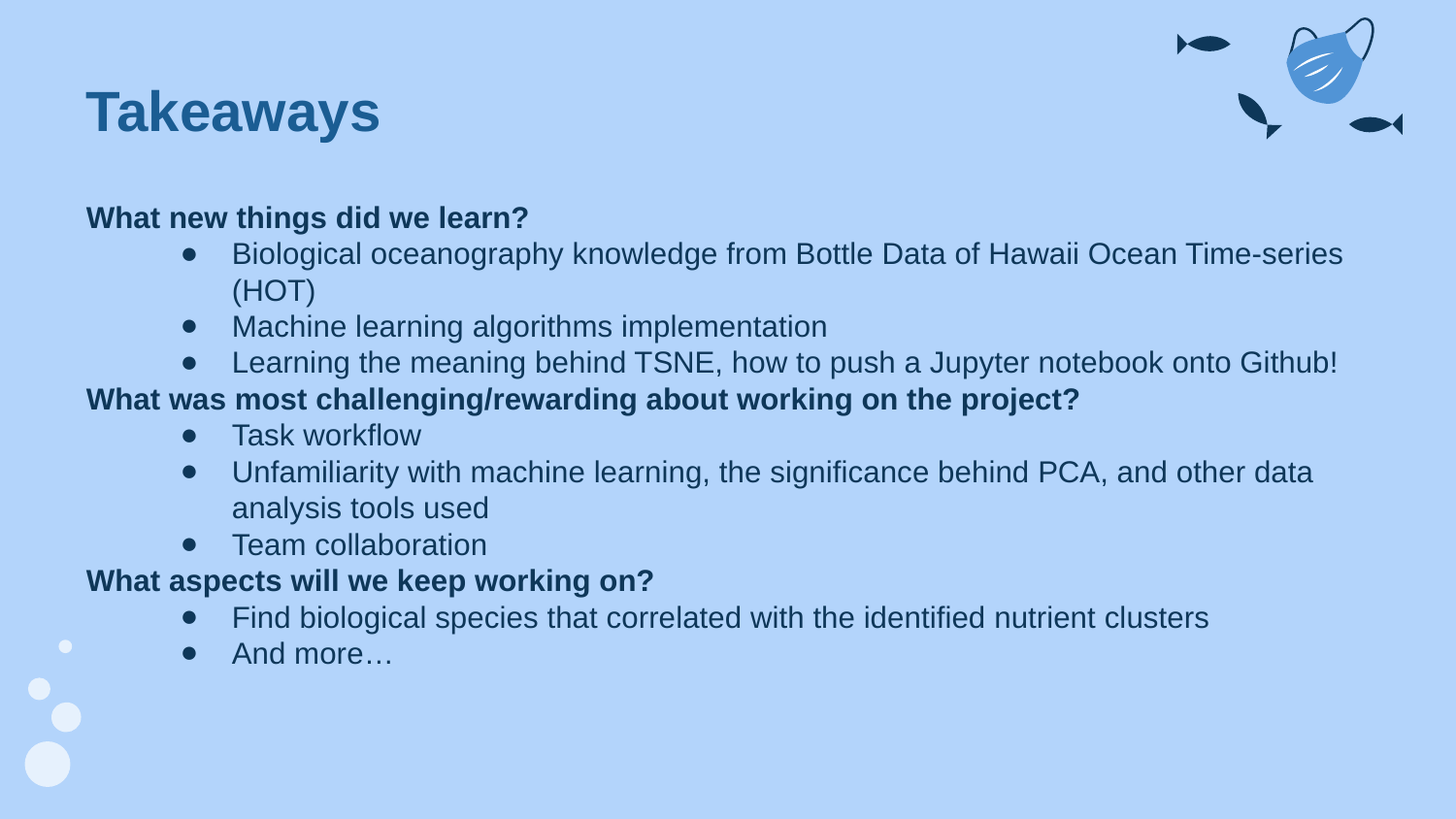

# Takeaways
What new things did we learn?
Biological oceanography knowledge from Bottle Data of Hawaii Ocean Time-series (HOT)
Machine learning algorithms implementation
Learning the meaning behind TSNE, how to push a Jupyter notebook onto Github!
What was most challenging/rewarding about working on the project?
Task workflow
Unfamiliarity with machine learning, the significance behind PCA, and other data analysis tools used
Team collaboration
What aspects will we keep working on?
Find biological species that correlated with the identified nutrient clusters
And more…